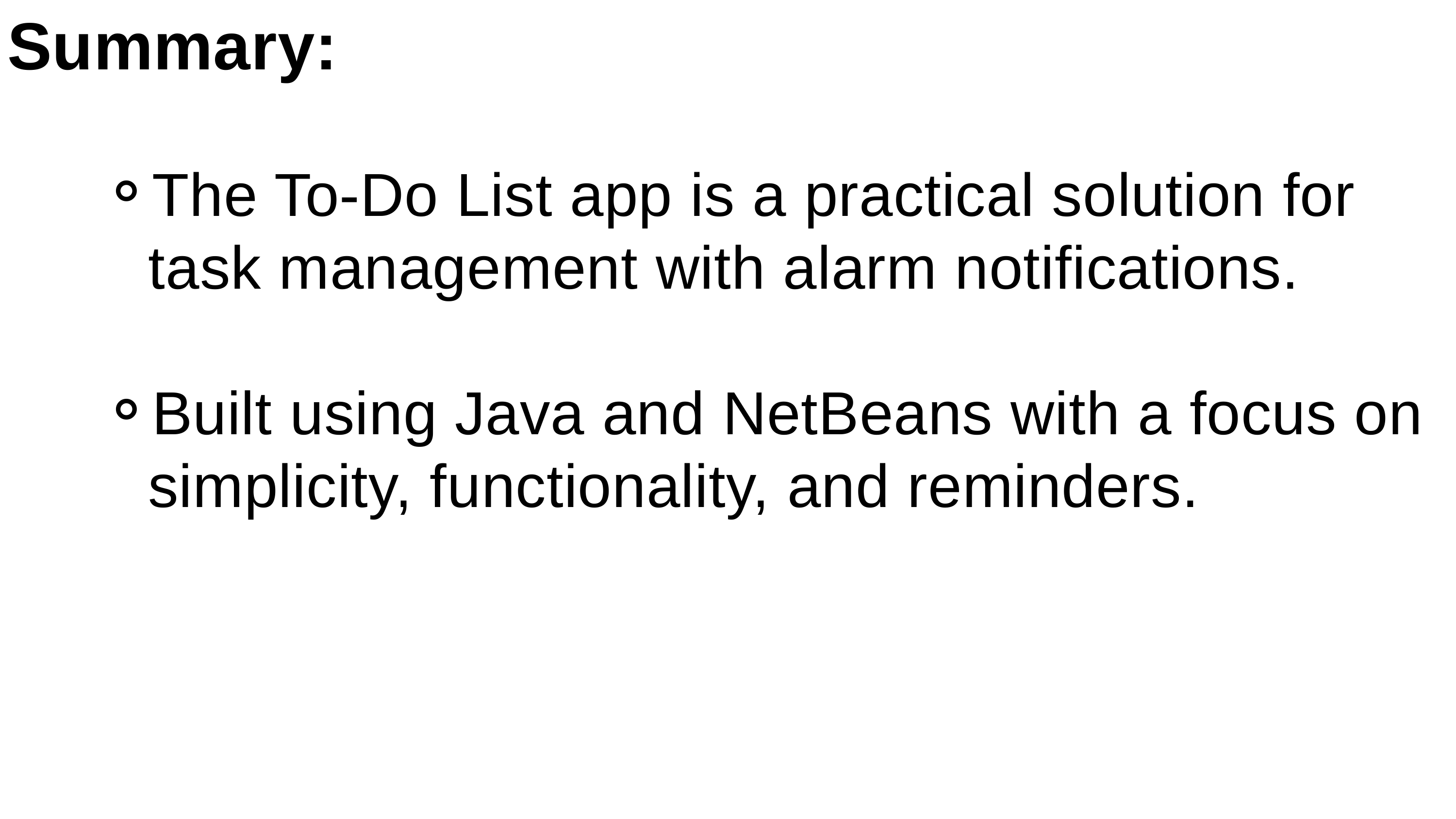

Summary:

The To-Do List app is a practical solution for task management with alarm notifications.

Built using Java and NetBeans with a focus on simplicity, functionality, and reminders.